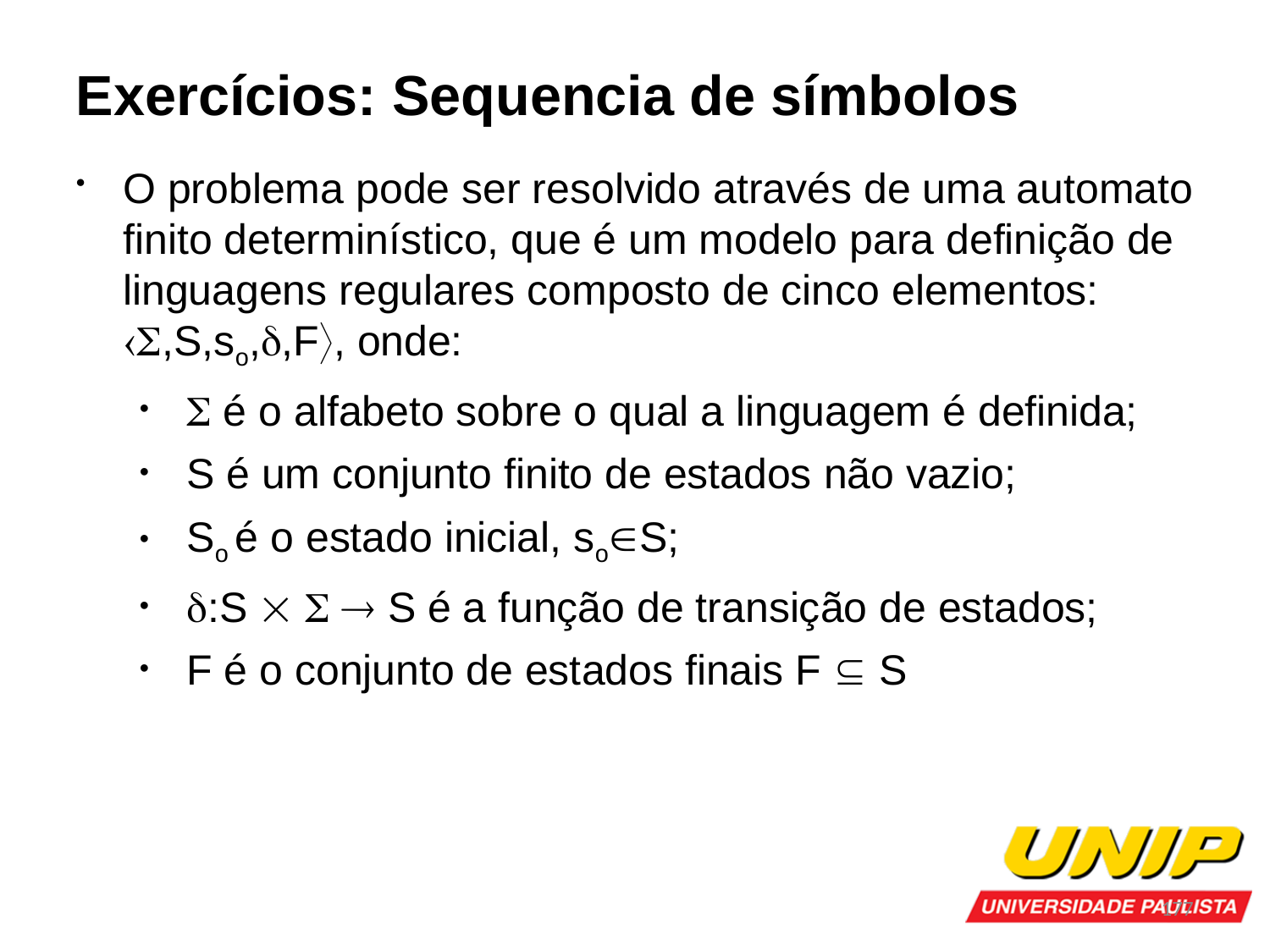

Exercícios: Sequencia de símbolos
O problema pode ser resolvido através de uma automato finito determinístico, que é um modelo para definição de linguagens regulares composto de cinco elementos: 〈Σ,S,so,δ,F〉, onde:
Σ é o alfabeto sobre o qual a linguagem é definida;
S é um conjunto finito de estados não vazio;
So é o estado inicial, so∈S;
δ:S × Σ → S é a função de transição de estados;
F é o conjunto de estados finais F ⊆ S

177